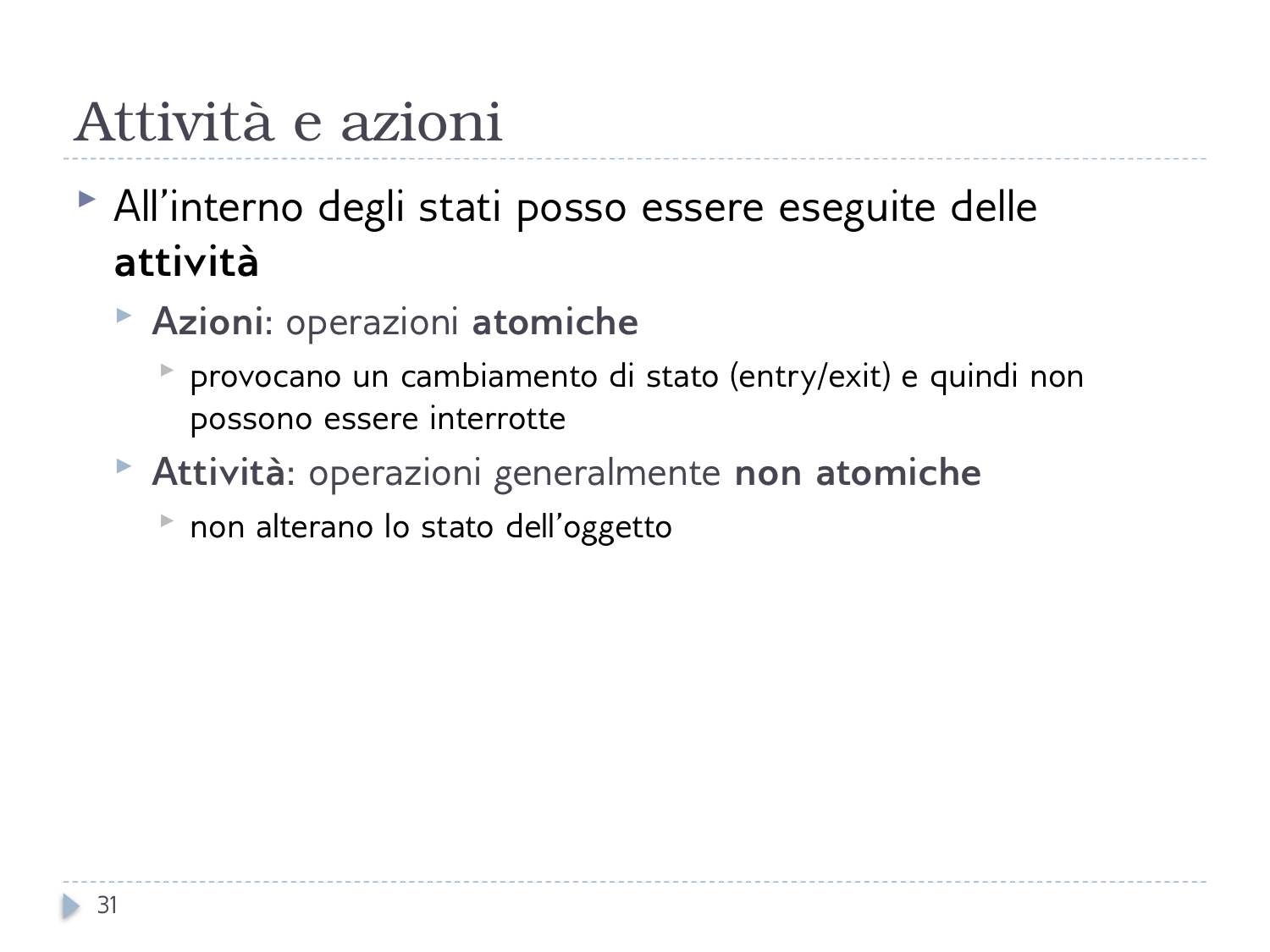

# Attività e azioni
All’interno degli stati posso essere eseguite delle attività
Azioni: operazioni atomiche
provocano un cambiamento di stato (entry/exit) e quindi non possono essere interrotte
Attività: operazioni generalmente non atomiche
non alterano lo stato dell’oggetto
31